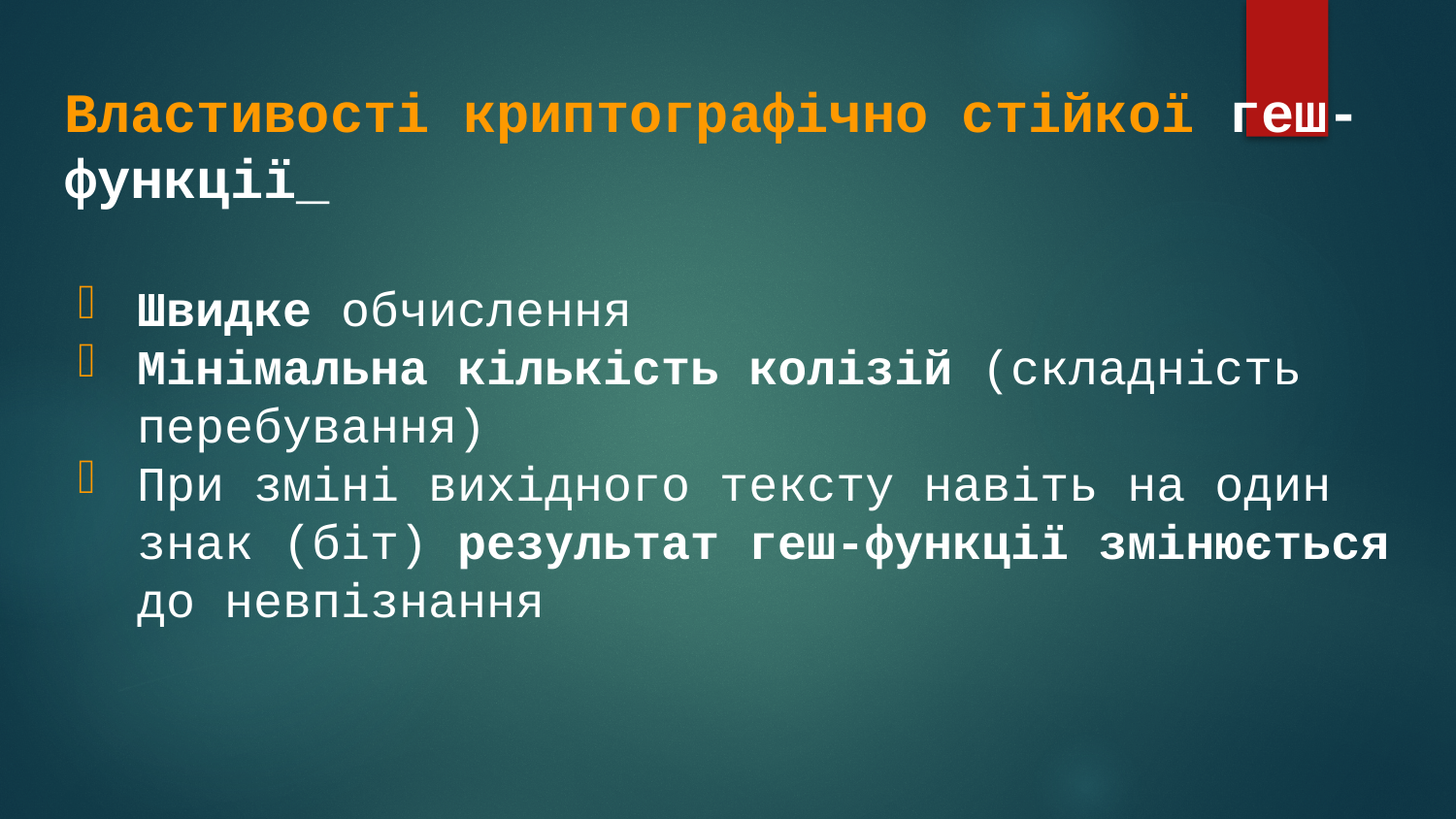

# Властивості криптографічно стійкої геш-функції_
Швидке обчислення
Мінімальна кількість колізій (складність перебування)
При зміні вихідного тексту навіть на один знак (біт) результат геш-функції змінюється до невпізнання